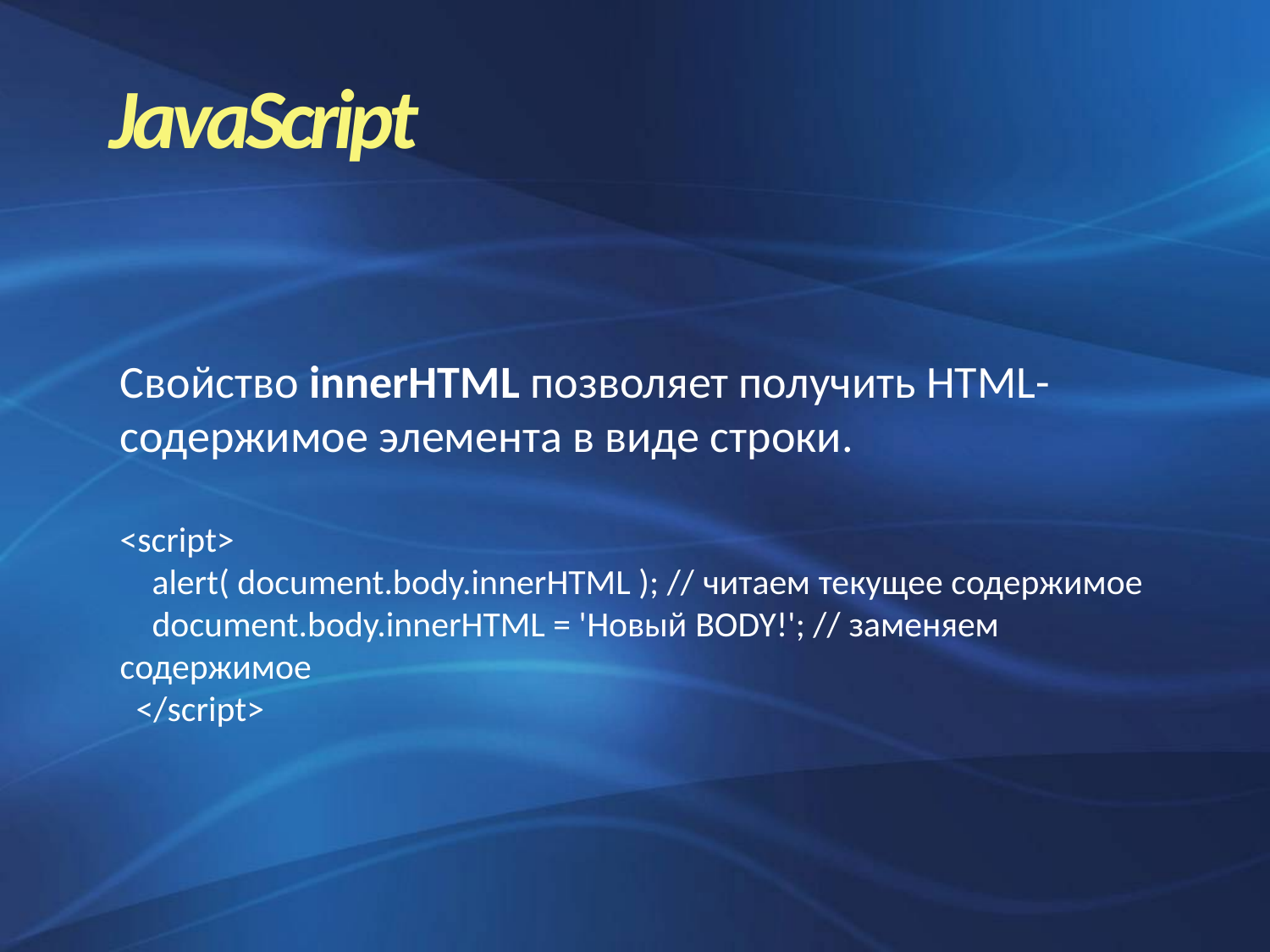

JavaScript
Свойство innerHTML позволяет получить HTML-содержимое элемента в виде строки.

<script>
    alert( document.body.innerHTML ); // читаем текущее содержимое
    document.body.innerHTML = 'Новый BODY!'; // заменяем содержимое
  </script>